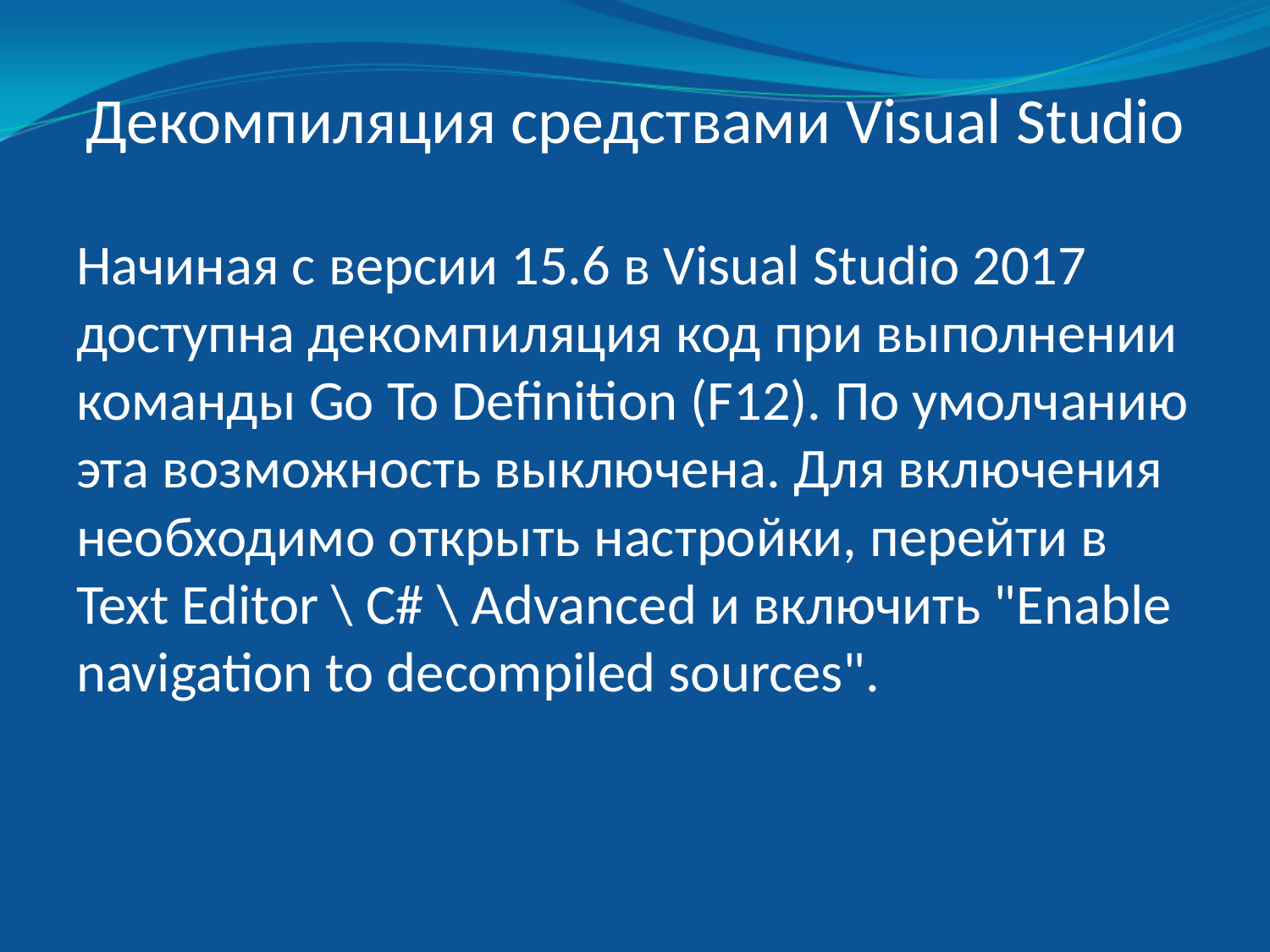

# Декомпиляция средствами Visual Studio
Начиная с версии 15.6 в Visual Studio 2017 доступна декомпиляция код при выполнении команды Go To Definition (F12). По умолчанию эта возможность выключена. Для включения необходимо открыть настройки, перейти в Text Editor \ C# \ Advanced и включить "Enable navigation to decompiled sources".